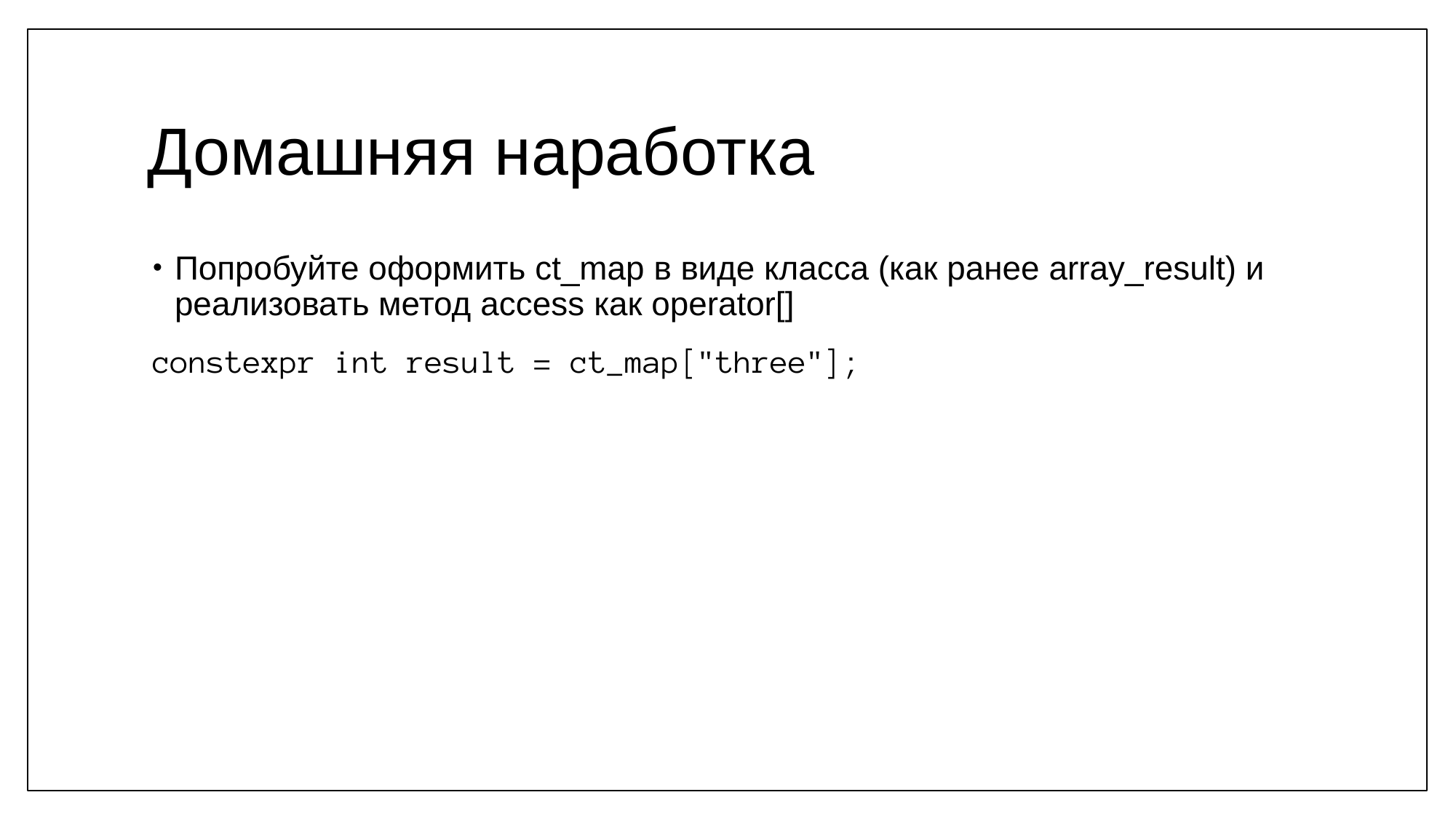

# Домашняя наработка
Попробуйте оформить ct_map в виде класса (как ранее array_result) и реализовать метод access как operator[]
constexpr int result = ct_map["three"];